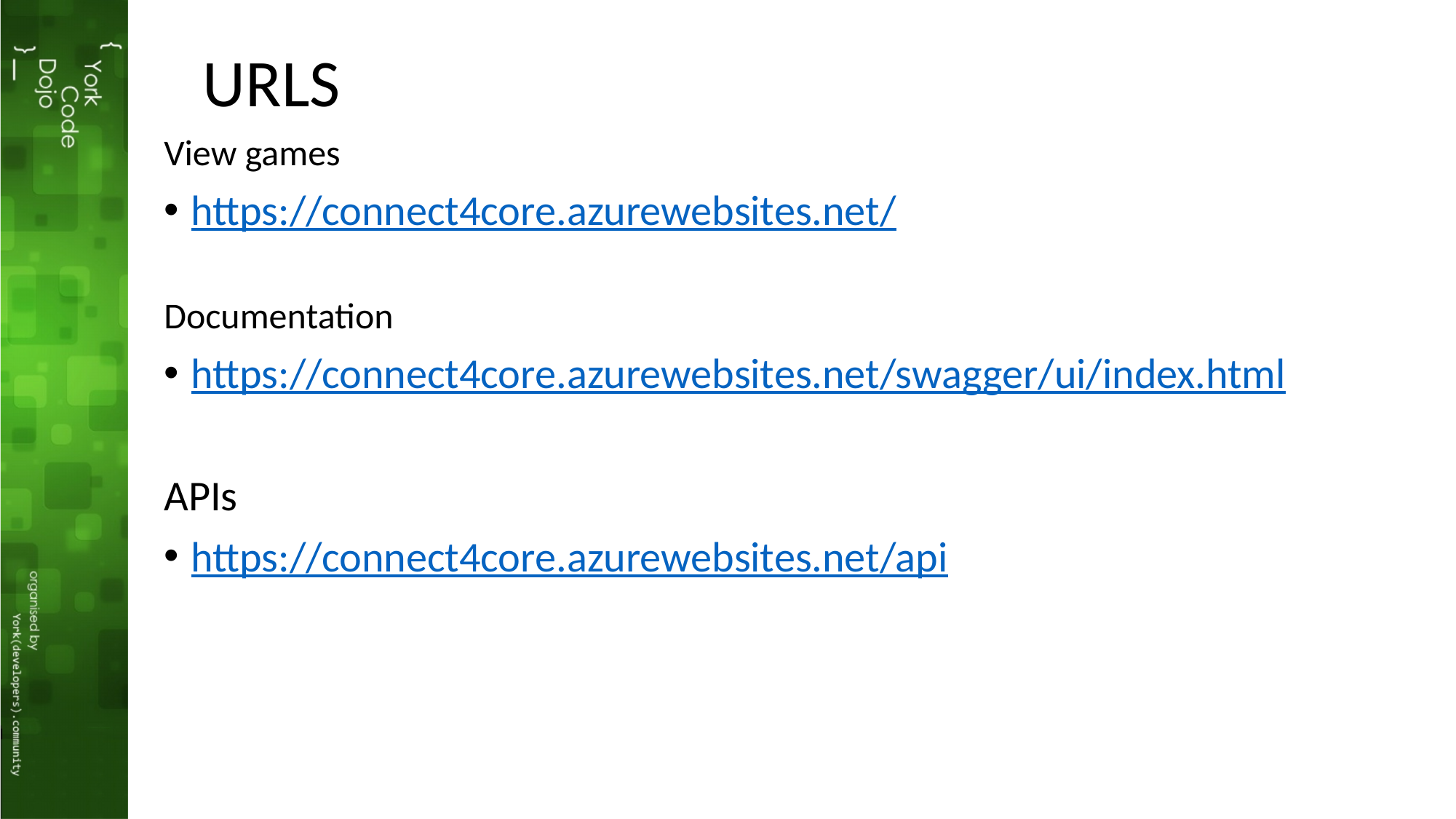

# URLS
View games
https://connect4core.azurewebsites.net/

Documentation
https://connect4core.azurewebsites.net/swagger/ui/index.html

APIs
https://connect4core.azurewebsites.net/api